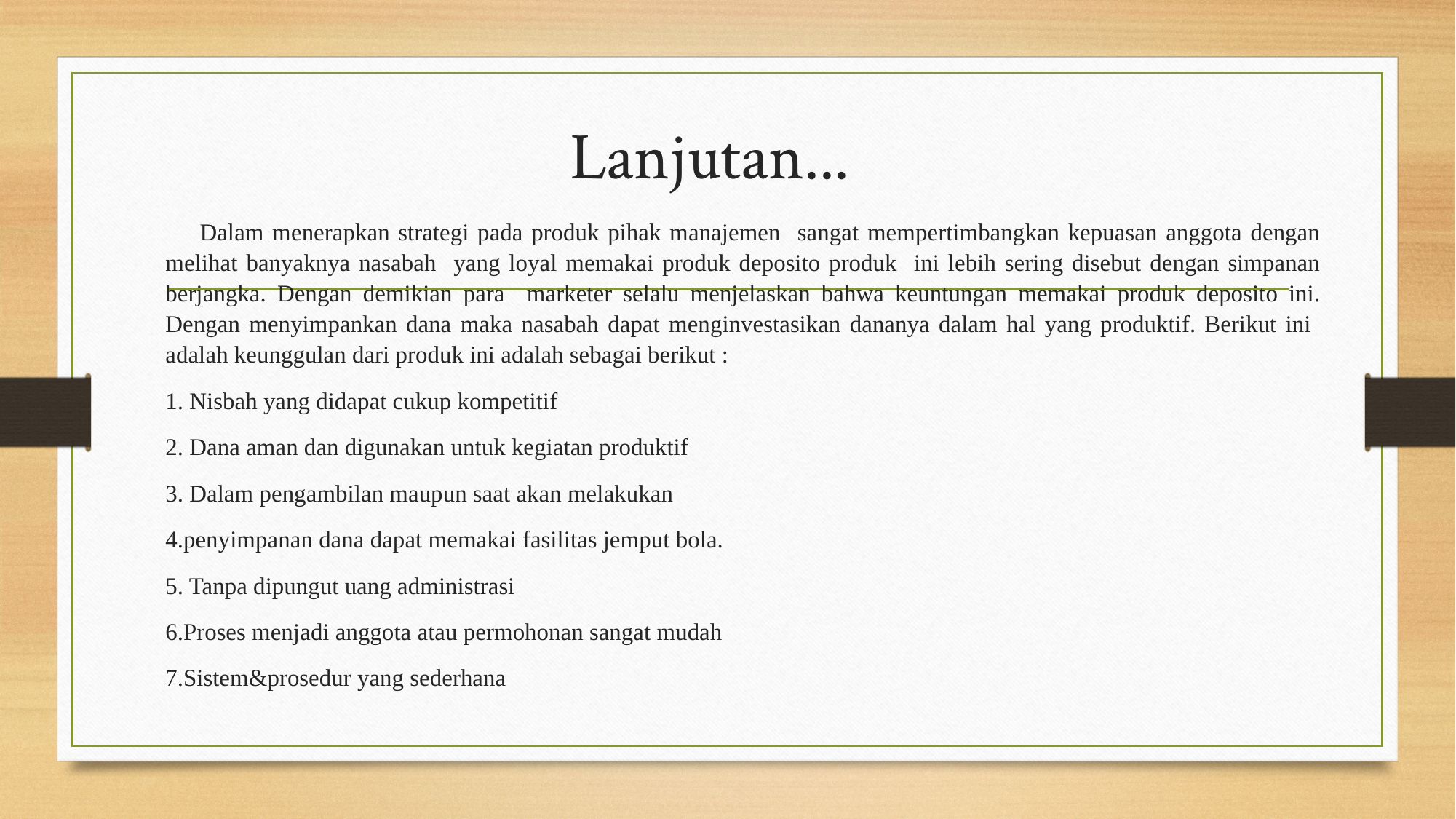

# Lanjutan...
    Dalam menerapkan strategi pada produk pihak manajemen  sangat mempertimbangkan kepuasan anggota dengan melihat banyaknya nasabah  yang loyal memakai produk deposito produk  ini lebih sering disebut dengan simpanan berjangka. Dengan demikian para  marketer selalu menjelaskan bahwa keuntungan memakai produk deposito ini. Dengan menyimpankan dana maka nasabah dapat menginvestasikan dananya dalam hal yang produktif. Berikut ini  adalah keunggulan dari produk ini adalah sebagai berikut :
1. Nisbah yang didapat cukup kompetitif
2. Dana aman dan digunakan untuk kegiatan produktif
3. Dalam pengambilan maupun saat akan melakukan
4.penyimpanan dana dapat memakai fasilitas jemput bola.
5. Tanpa dipungut uang administrasi
6.Proses menjadi anggota atau permohonan sangat mudah
7.Sistem&prosedur yang sederhana